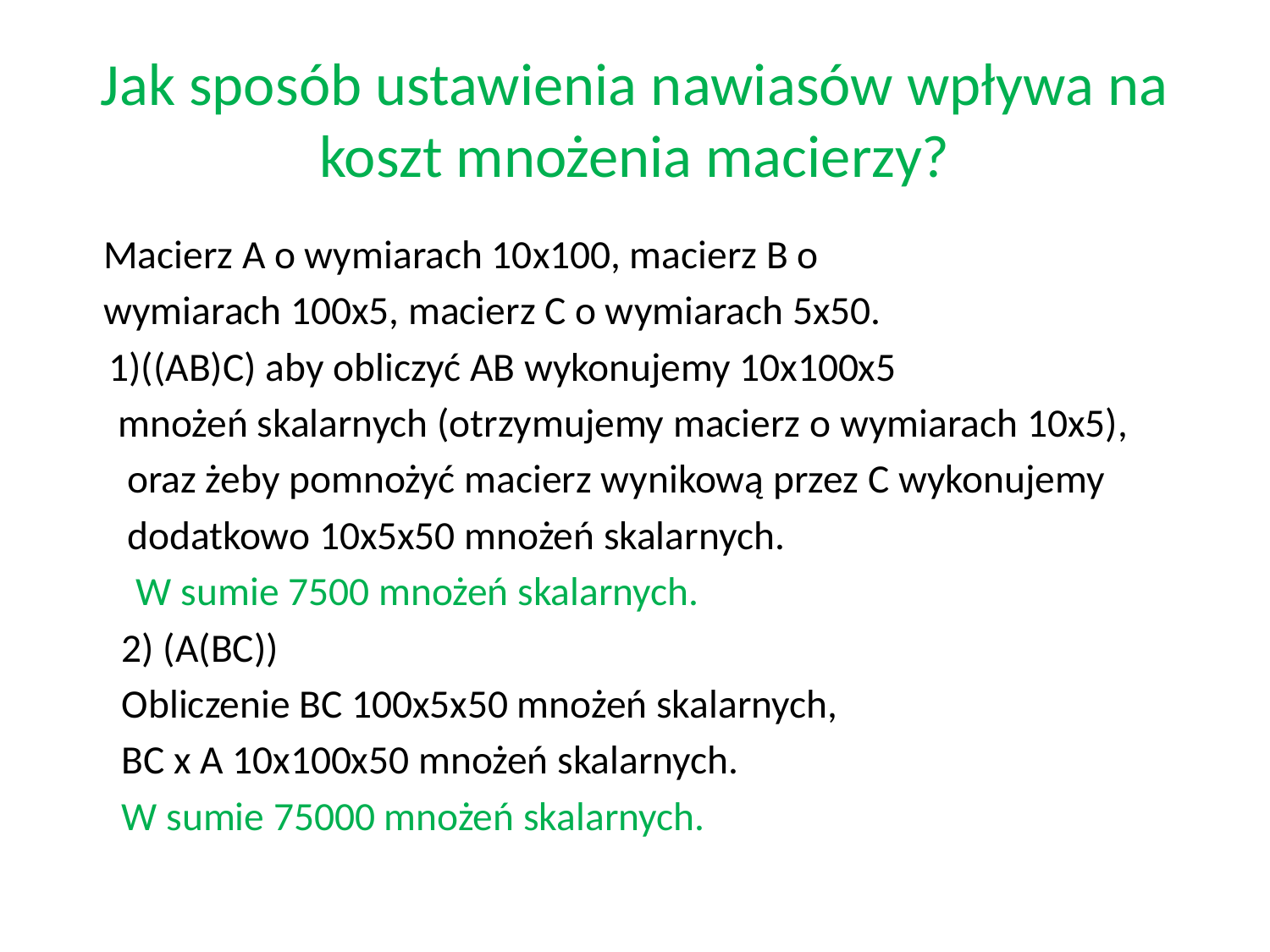

# Jak sposób ustawienia nawiasów wpływa na koszt mnożenia macierzy?
   Macierz A o wymiarach 10x100, macierz B o
   wymiarach 100x5, macierz C o wymiarach 5x50.
  1)((AB)C) aby obliczyć AB wykonujemy 10x100x5
   mnożeń skalarnych (otrzymujemy macierz o wymiarach 10x5),
    oraz żeby pomnożyć macierz wynikową przez C wykonujemy
    dodatkowo 10x5x50 mnożeń skalarnych.
     W sumie 7500 mnożeń skalarnych.
     2) (A(BC))
     Obliczenie BC 100x5x50 mnożeń skalarnych,
     BC x A 10x100x50 mnożeń skalarnych.
     W sumie 75000 mnożeń skalarnych.